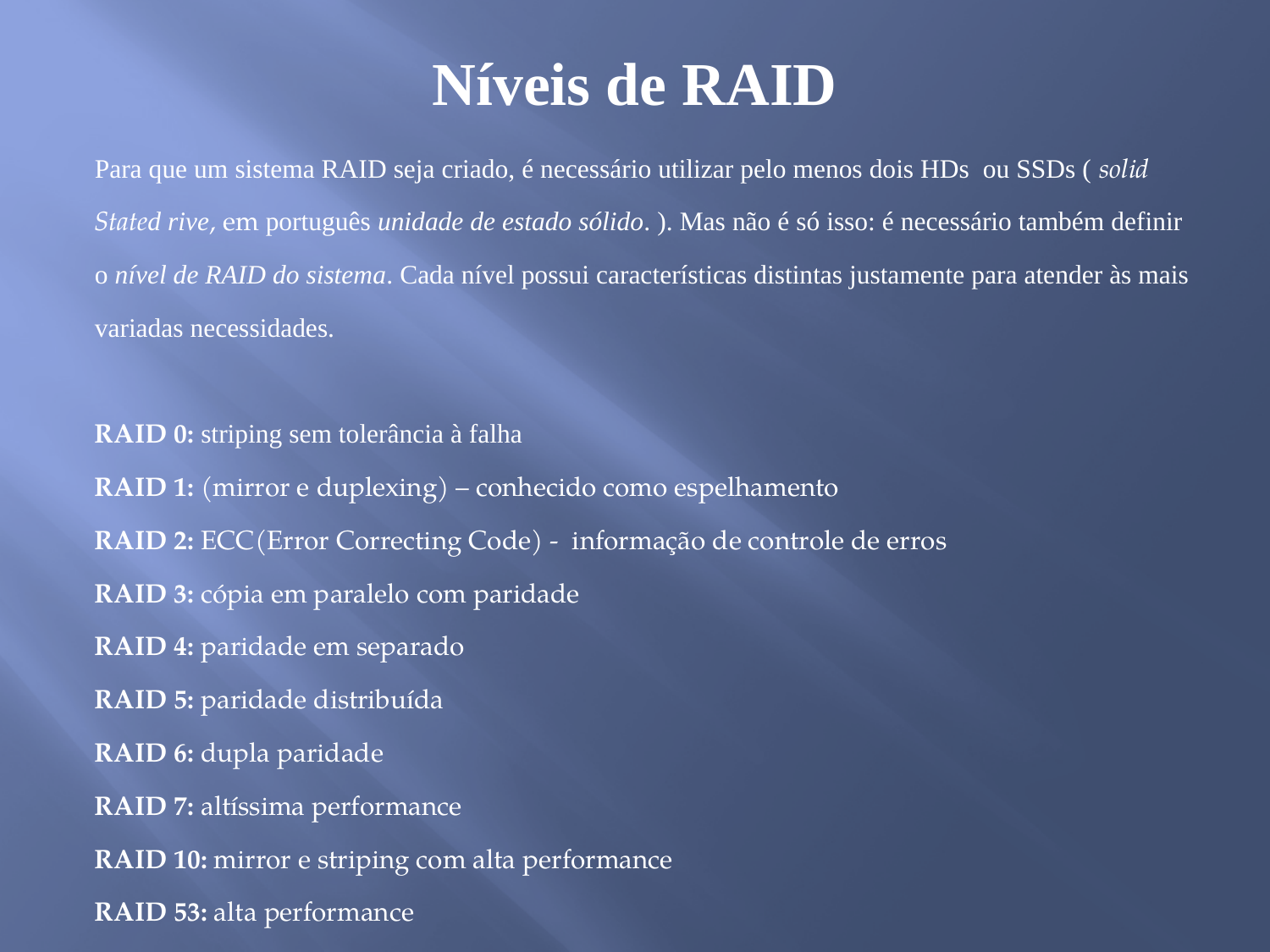

# Níveis de RAID
Para que um sistema RAID seja criado, é necessário utilizar pelo menos dois HDs  ou SSDs ( solid
Stated rive, em português unidade de estado sólido. ). Mas não é só isso: é necessário também definir
o nível de RAID do sistema. Cada nível possui características distintas justamente para atender às mais
variadas necessidades.

RAID 0: striping sem tolerância à falha
RAID 1: (mirror e duplexing) – conhecido como espelhamento
RAID 2: ECC(Error Correcting Code) -  informação de controle de erros
RAID 3: cópia em paralelo com paridade
RAID 4: paridade em separado
RAID 5: paridade distribuída
RAID 6: dupla paridade
RAID 7: altíssima performance
RAID 10: mirror e striping com alta performance
RAID 53: alta performance
RAID 0+1: alta performance com tolerância